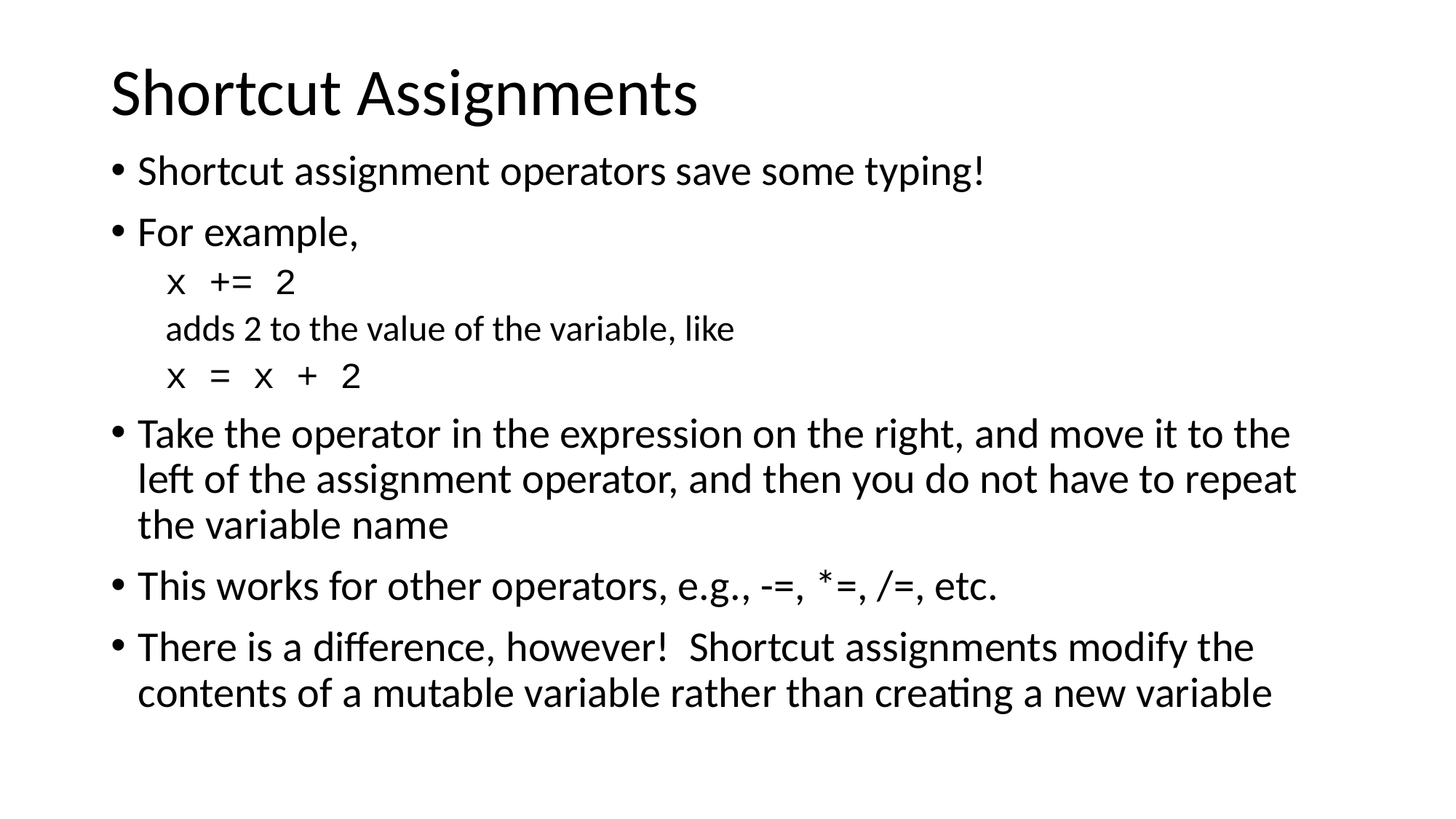

# Shortcut Assignments
Shortcut assignment operators save some typing!
For example,
x += 2
adds 2 to the value of the variable, like
x = x + 2
Take the operator in the expression on the right, and move it to the left of the assignment operator, and then you do not have to repeat the variable name
This works for other operators, e.g., -=, *=, /=, etc.
There is a difference, however!  Shortcut assignments modify the contents of a mutable variable rather than creating a new variable